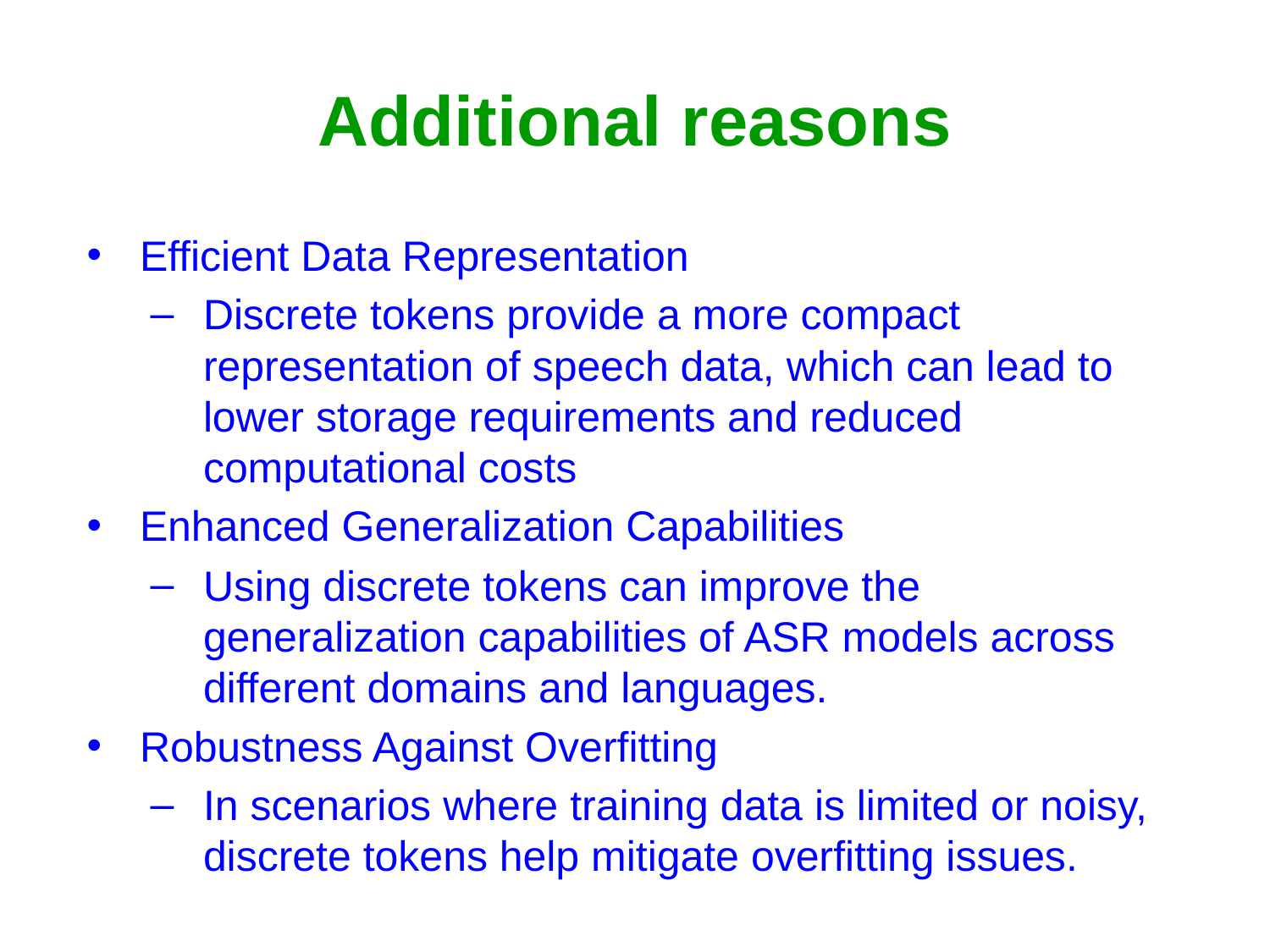

# Additional reasons
Efficient Data Representation
Discrete tokens provide a more compact representation of speech data, which can lead to lower storage requirements and reduced computational costs
Enhanced Generalization Capabilities
Using discrete tokens can improve the generalization capabilities of ASR models across different domains and languages.
Robustness Against Overfitting
In scenarios where training data is limited or noisy, discrete tokens help mitigate overfitting issues.